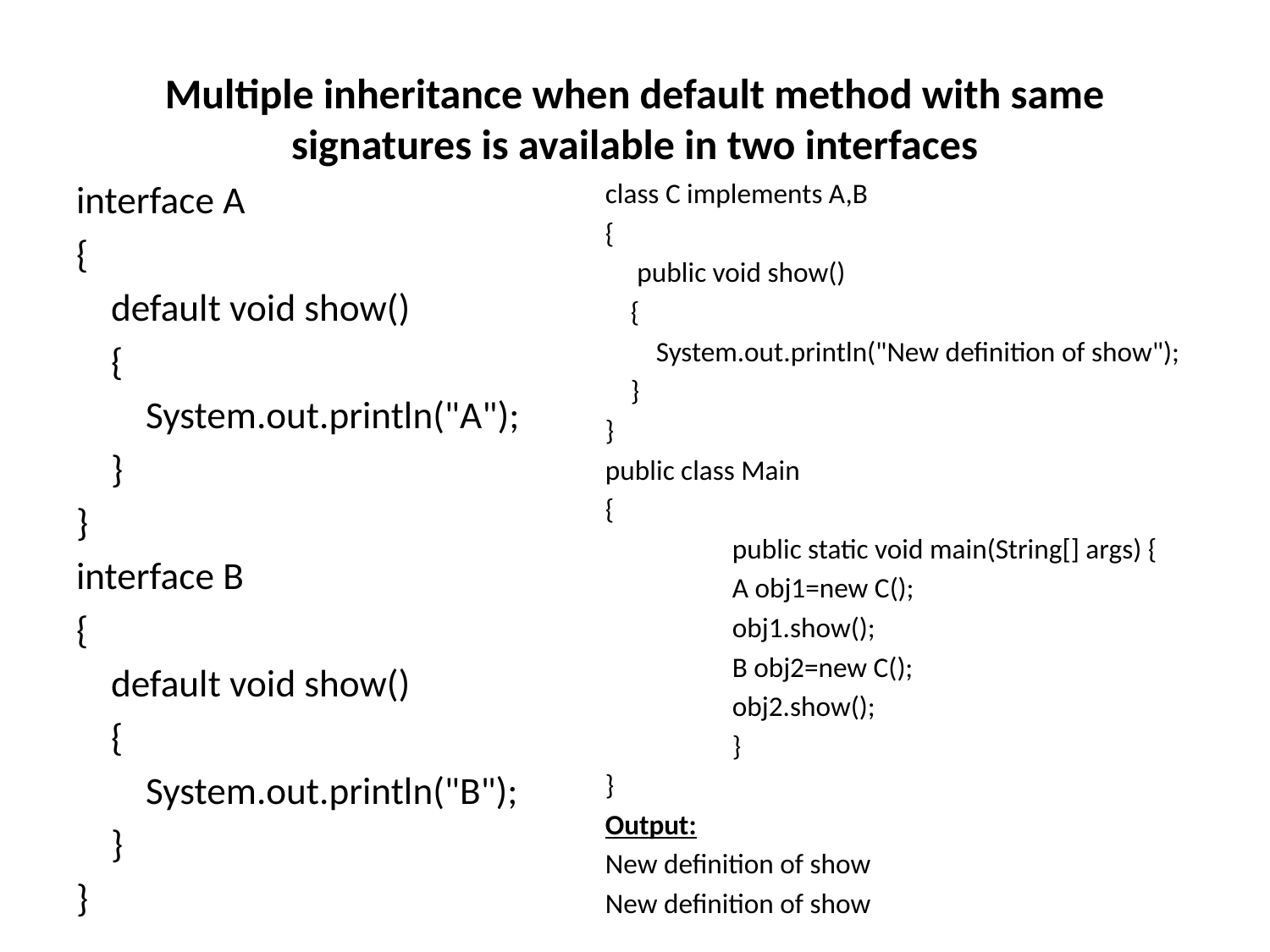

# Multiple inheritance when default method with same signatures is available in two interfaces
interface A
{
    default void show()
    {
        System.out.println("A");
    }
}
interface B
{
    default void show()
    {
        System.out.println("B");
    }
}

class C implements A,B
{
     public void show()
    {
        System.out.println("New definition of show");
    }
}
public class Main
{
	public static void main(String[] args) {
	A obj1=new C();
	obj1.show();
	B obj2=new C();
	obj2.show();
	}
}
Output:
New definition of show
New definition of show